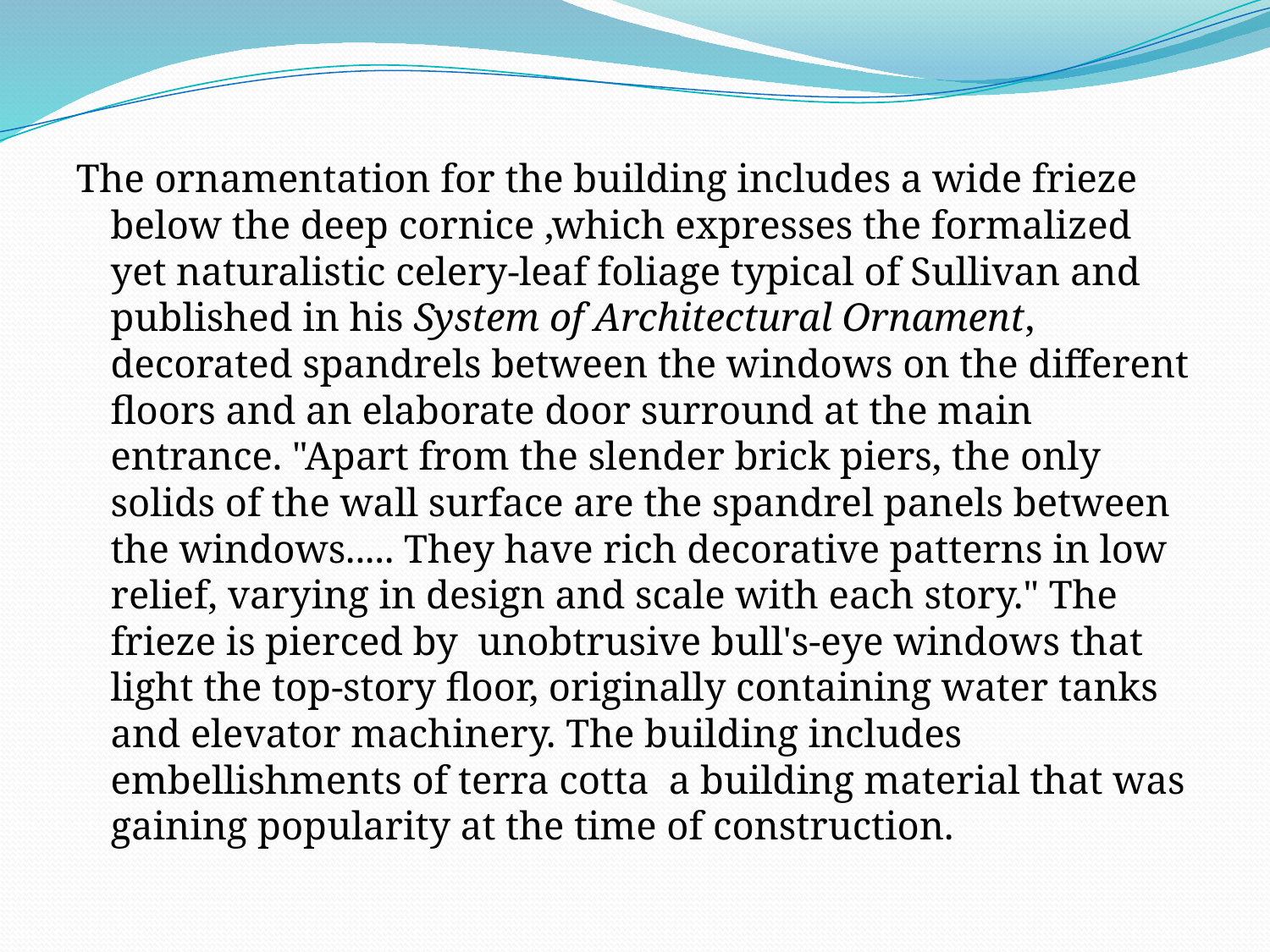

#
The ornamentation for the building includes a wide frieze below the deep cornice ,which expresses the formalized yet naturalistic celery-leaf foliage typical of Sullivan and published in his System of Architectural Ornament, decorated spandrels between the windows on the different floors and an elaborate door surround at the main entrance. "Apart from the slender brick piers, the only solids of the wall surface are the spandrel panels between the windows..... They have rich decorative patterns in low relief, varying in design and scale with each story." The frieze is pierced by  unobtrusive bull's-eye windows that light the top-story floor, originally containing water tanks and elevator machinery. The building includes embellishments of terra cotta  a building material that was gaining popularity at the time of construction.